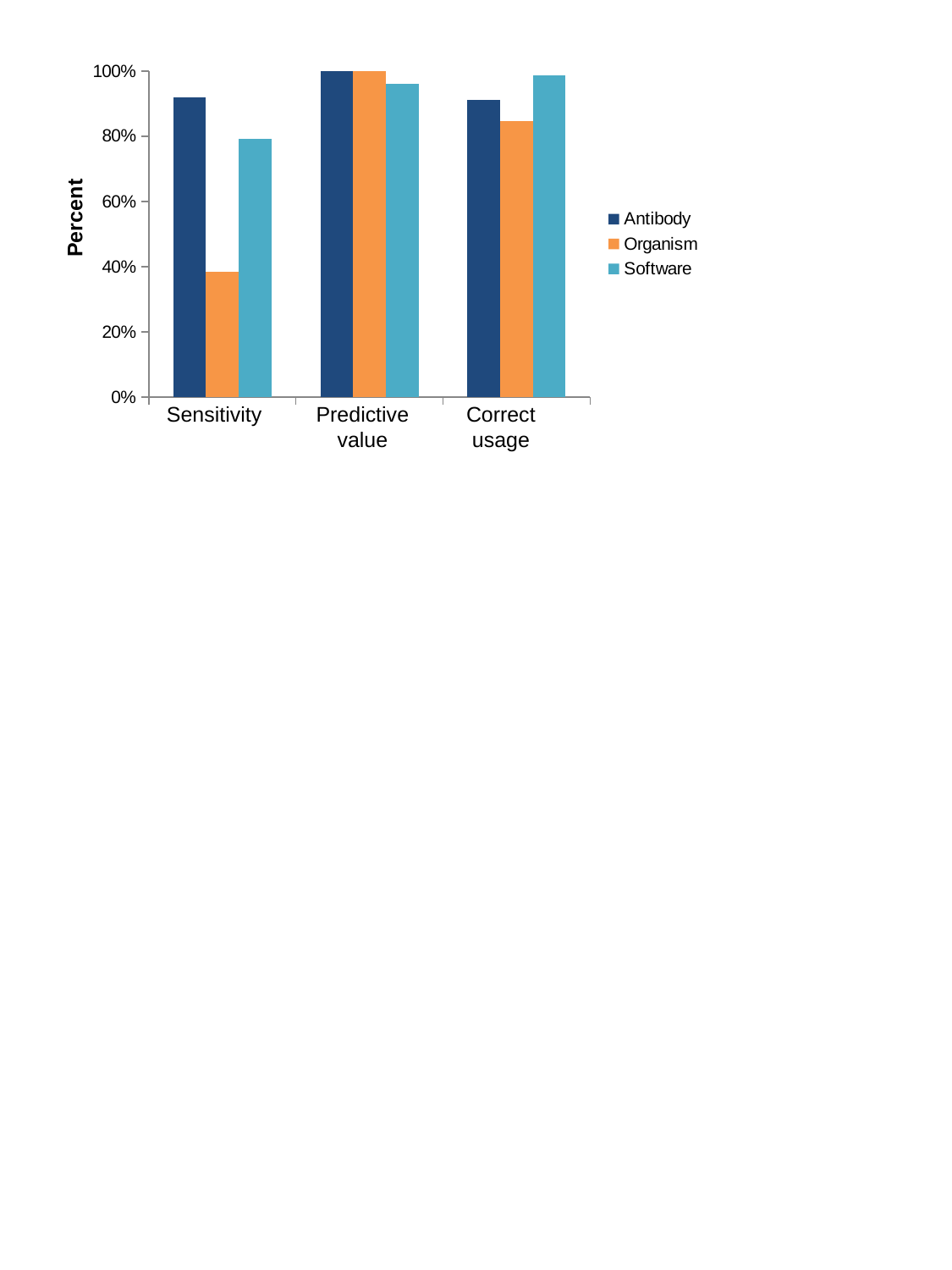

### Chart

| Category | Antibody | Organism | Software |
|---|---|---|---|
Percent
Sensitivity
Predictive value
Correct usage